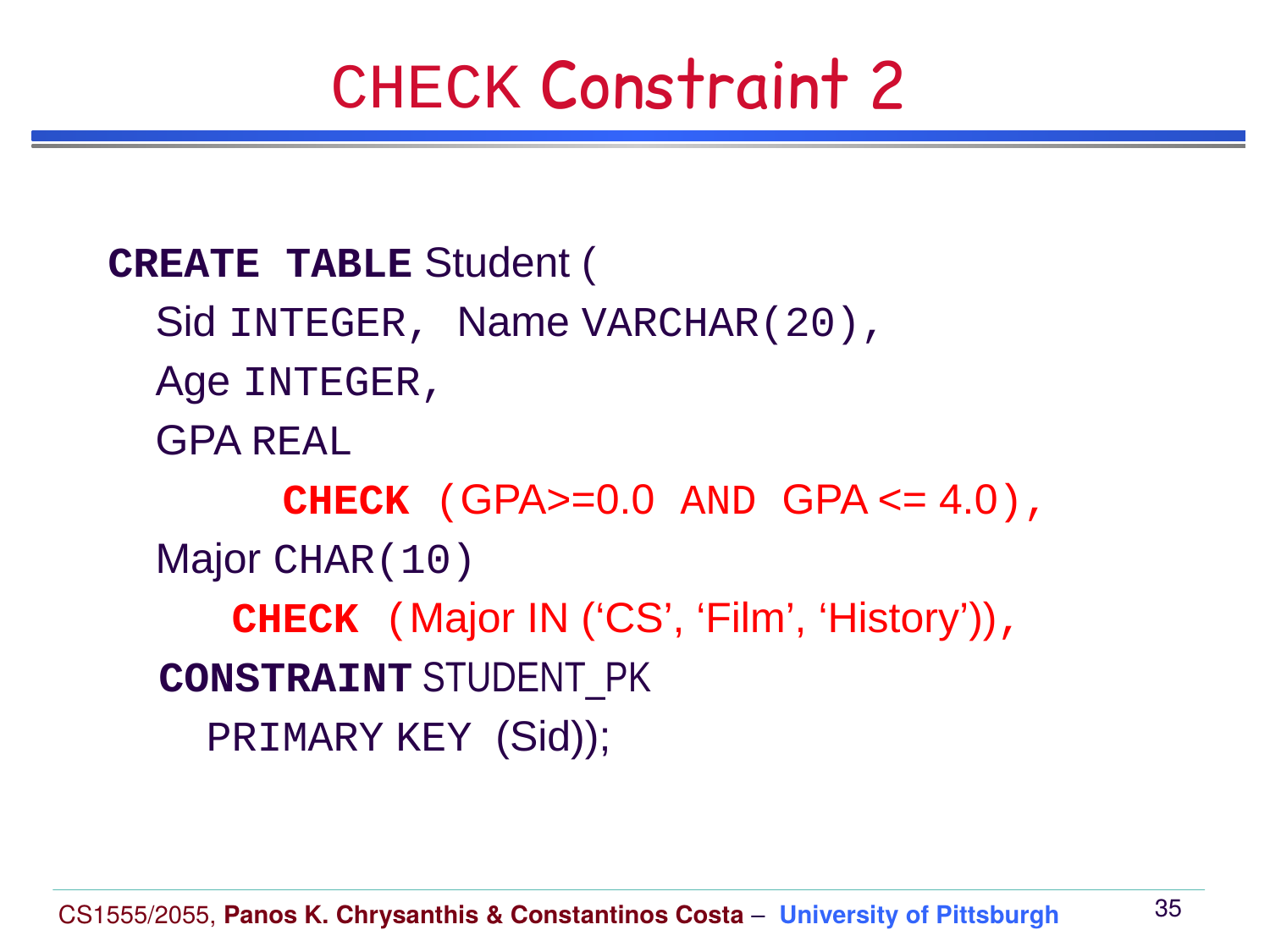

# CHECK Constraint 2

CREATE TABLE Student (
	Sid INTEGER, Name VARCHAR(20),
	Age INTEGER,
	GPA REAL
		CHECK (GPA>=0.0 AND GPA <= 4.0),
	Major CHAR(10)
	   CHECK (Major IN (‘CS’, ‘Film’, ‘History’)),
  CONSTRAINT STUDENT_PK
	  PRIMARY KEY  (Sid));